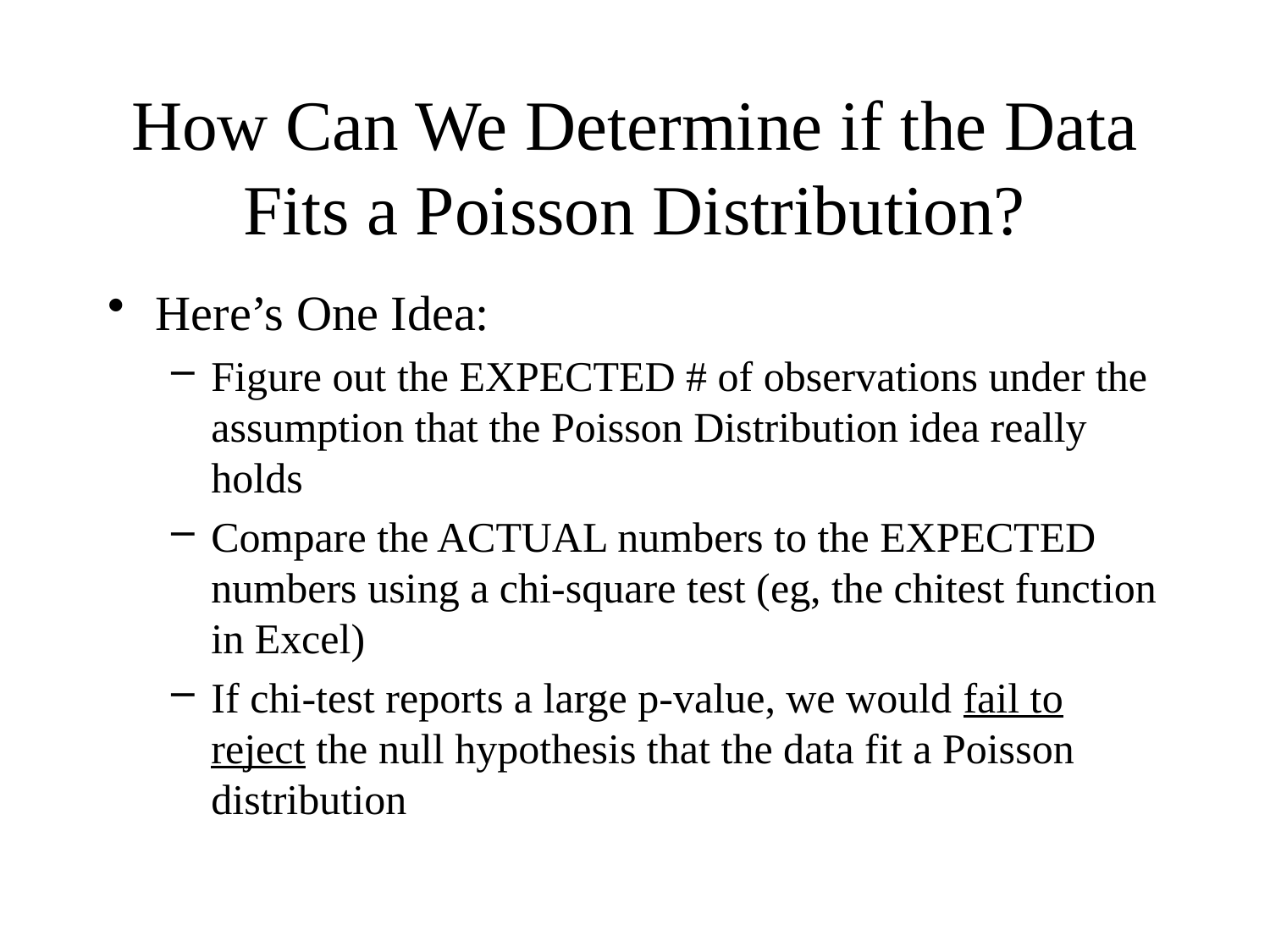

# How Can We Determine if the Data Fits a Poisson Distribution?
Here’s One Idea:
Figure out the EXPECTED # of observations under the assumption that the Poisson Distribution idea really holds
Compare the ACTUAL numbers to the EXPECTED numbers using a chi-square test (eg, the chitest function in Excel)
If chi-test reports a large p-value, we would fail to reject the null hypothesis that the data fit a Poisson distribution